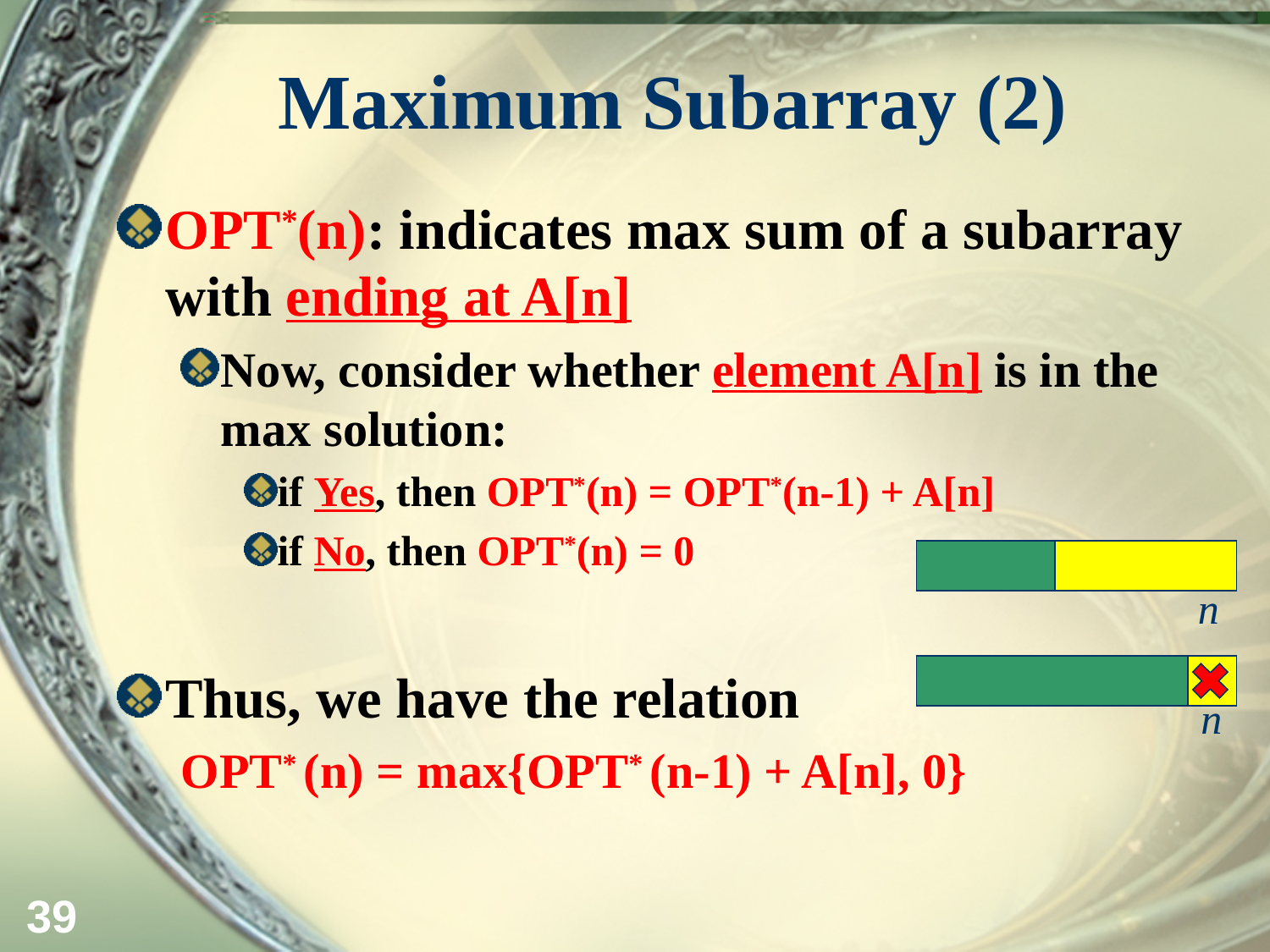

# Maximum Subarray (2)
OPT*(n): indicates max sum of a subarray with ending at A[n]
Now, consider whether element A[n] is in the max solution:
if Yes, then OPT*(n) = OPT*(n-1) + A[n]
if No, then OPT*(n) = 0

Thus, we have the relation
OPT* (n) = max{OPT* (n-1) + A[n], 0}

n

n
39